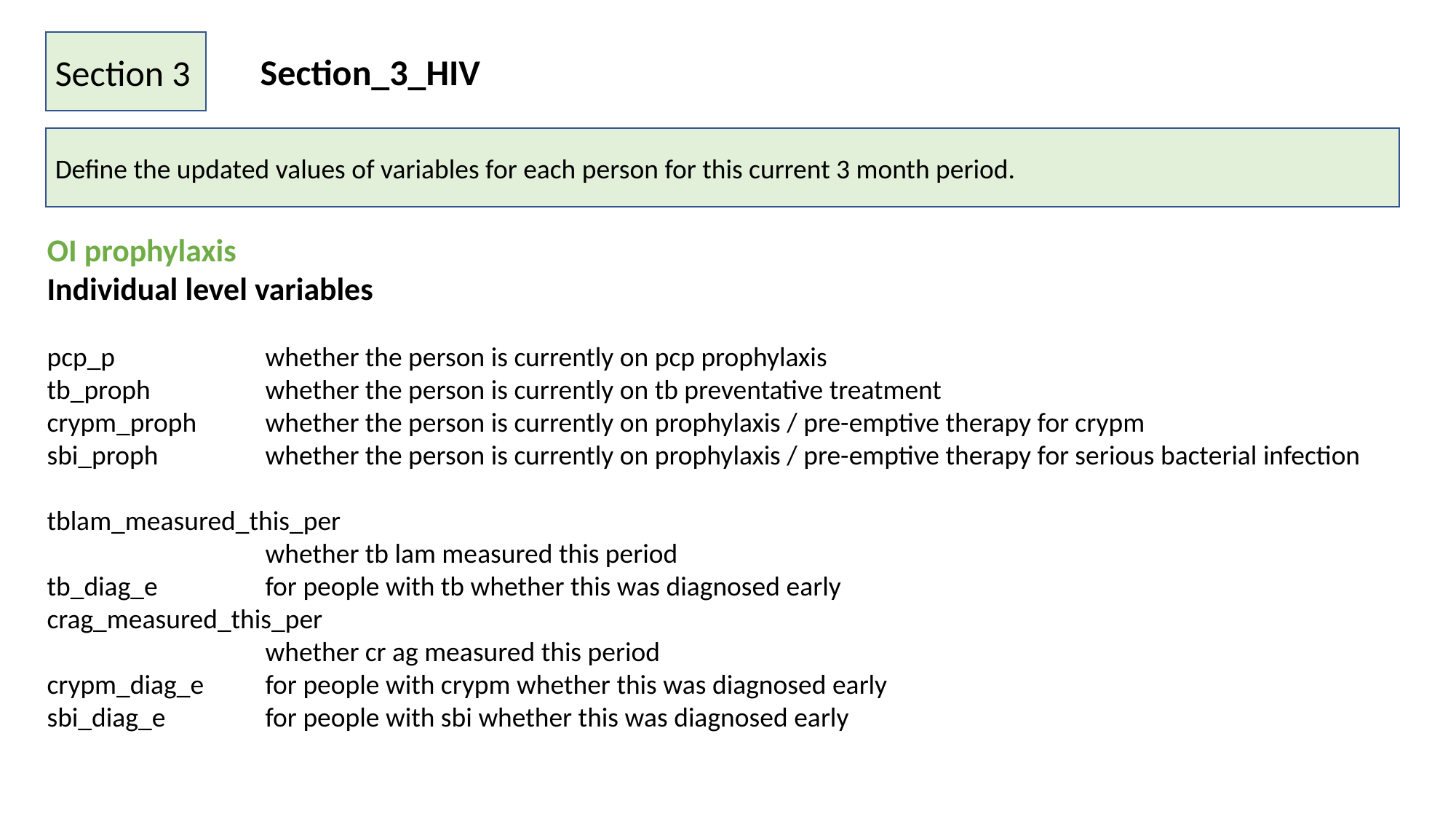

Section 3
Section_3_HIV
Define the updated values of variables for each person for this current 3 month period.
OI prophylaxis
Individual level variables

pcp_p		whether the person is currently on pcp prophylaxis
tb_proph		whether the person is currently on tb preventative treatment
crypm_proph	whether the person is currently on prophylaxis / pre-emptive therapy for crypm
sbi_proph	whether the person is currently on prophylaxis / pre-emptive therapy for serious bacterial infection

tblam_measured_this_per
		whether tb lam measured this period
tb_diag_e	for people with tb whether this was diagnosed early
crag_measured_this_per
		whether cr ag measured this period
crypm_diag_e	for people with crypm whether this was diagnosed early
sbi_diag_e	for people with sbi whether this was diagnosed early